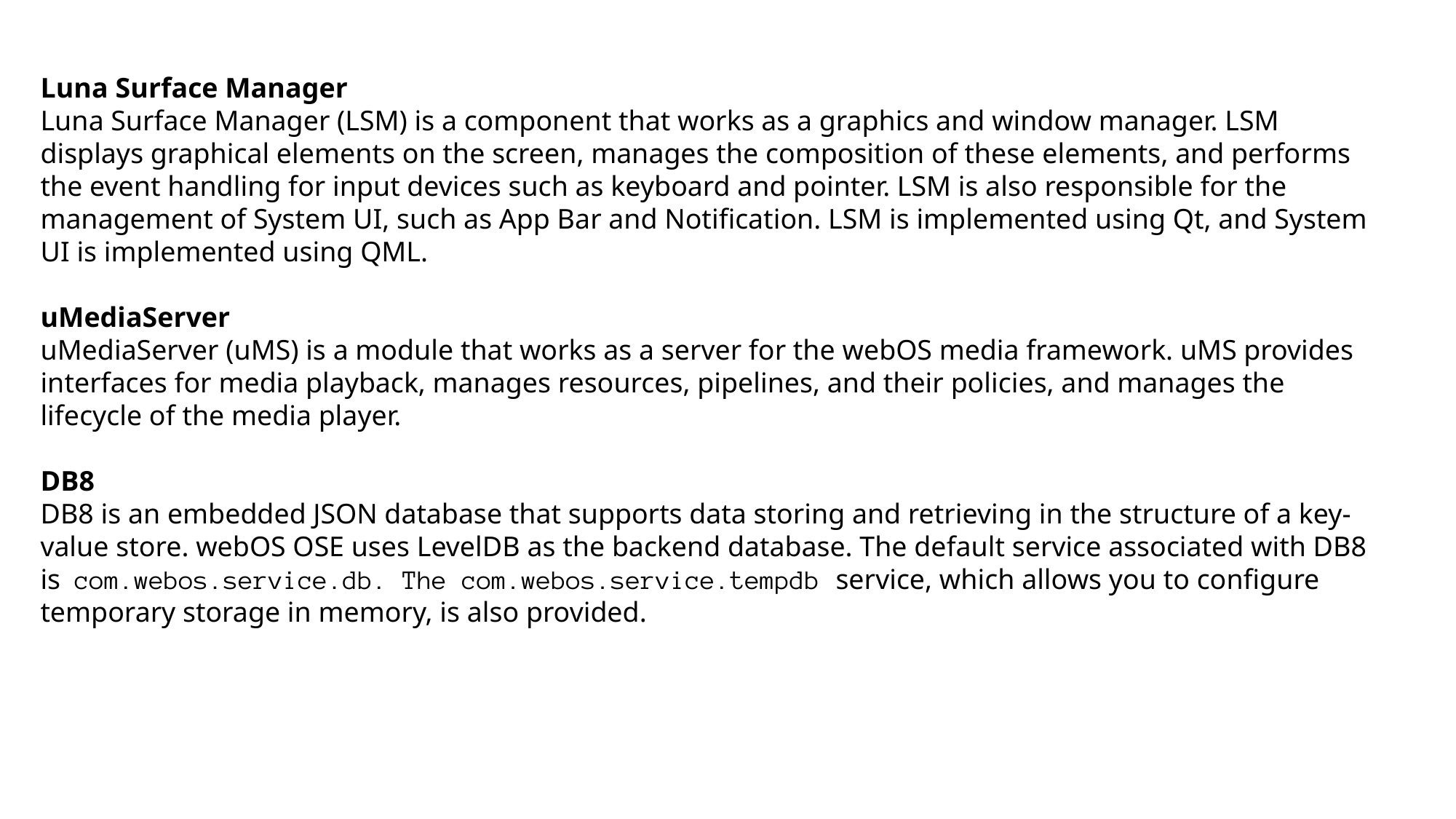

Luna Surface Manager
Luna Surface Manager (LSM) is a component that works as a graphics and window manager. LSM displays graphical elements on the screen, manages the composition of these elements, and performs the event handling for input devices such as keyboard and pointer. LSM is also responsible for the management of System UI, such as App Bar and Notification. LSM is implemented using Qt, and System UI is implemented using QML.

uMediaServer
uMediaServer (uMS) is a module that works as a server for the webOS media framework. uMS provides interfaces for media playback, manages resources, pipelines, and their policies, and manages the lifecycle of the media player.

DB8
DB8 is an embedded JSON database that supports data storing and retrieving in the structure of a key-value store. webOS OSE uses LevelDB as the backend database. The default service associated with DB8 is  com.webos.service.db. The com.webos.service.tempdb service, which allows you to configure temporary storage in memory, is also provided.